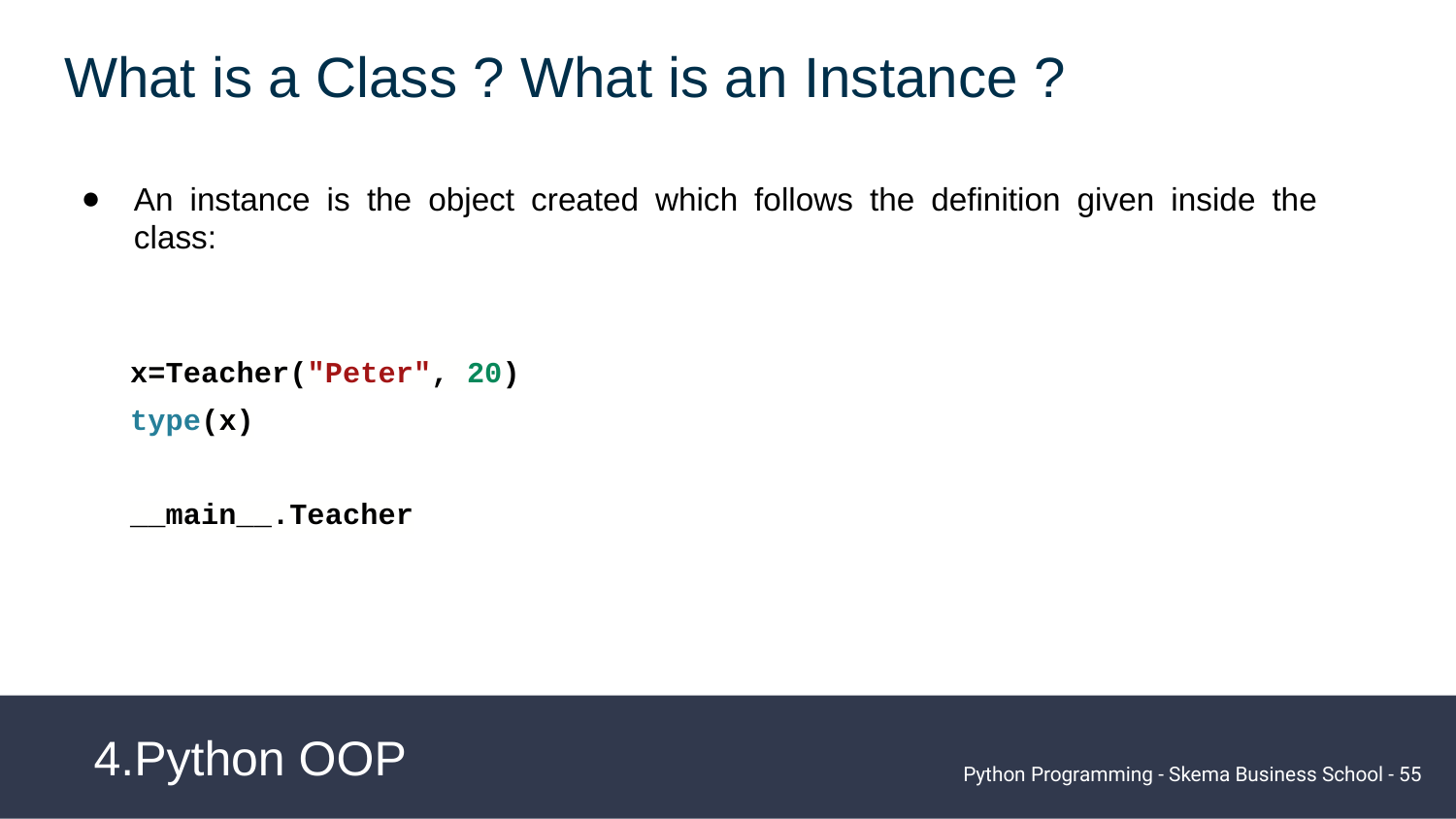

What is a Class ? What is an Instance ?

An instance is the object created which follows the definition given inside the class:
x=Teacher("Peter", 20)
type(x)

__main__.Teacher

4.Python OOP
Python Programming - Skema Business School - 55